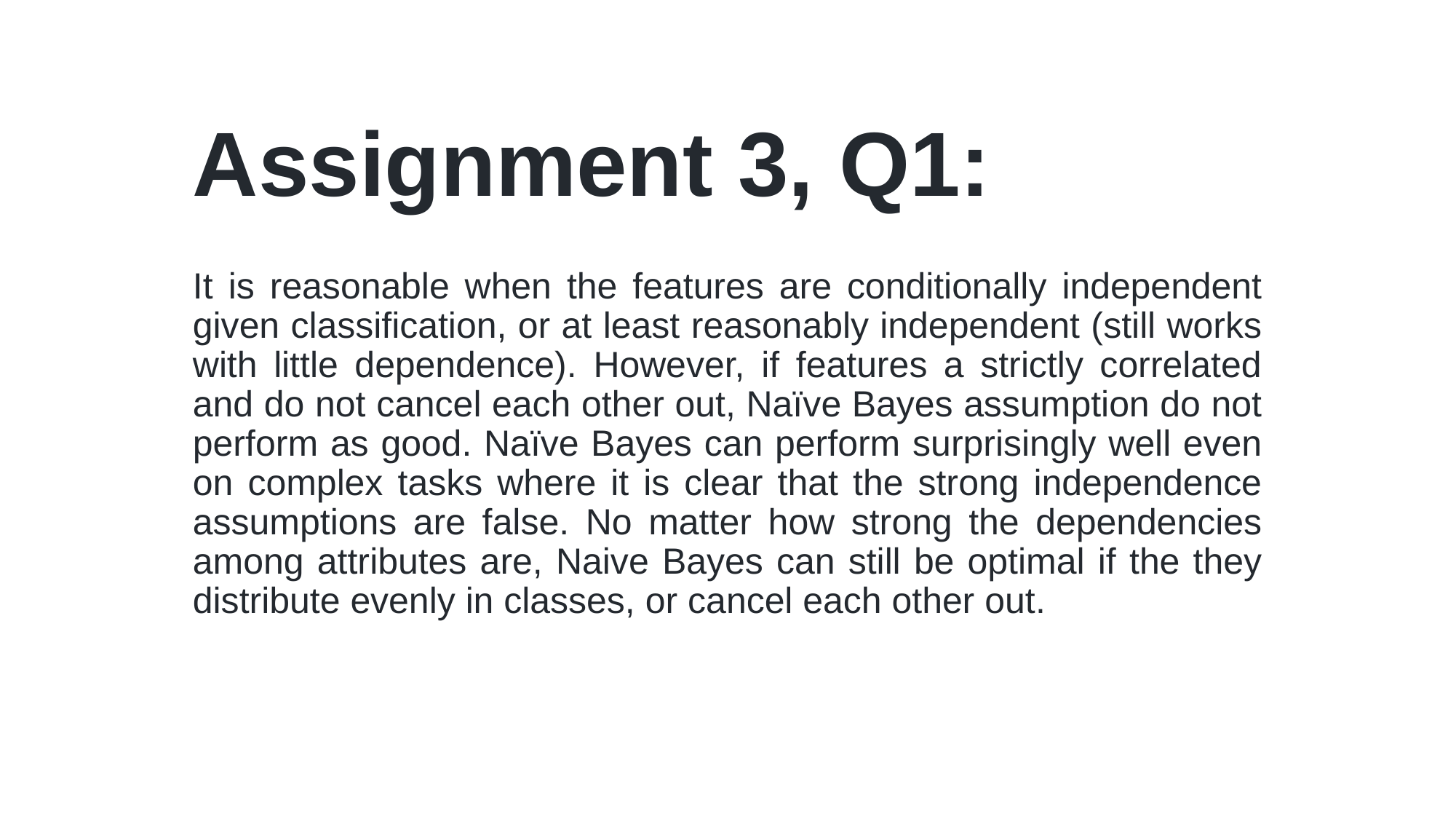

# Assignment 3, Q1:
It is reasonable when the features are conditionally independent given classification, or at least reasonably independent (still works with little dependence). However, if features a strictly correlated and do not cancel each other out, Naïve Bayes assumption do not perform as good. Naïve Bayes can perform surprisingly well even on complex tasks where it is clear that the strong independence assumptions are false. No matter how strong the dependencies among attributes are, Naive Bayes can still be optimal if the they distribute evenly in classes, or cancel each other out.